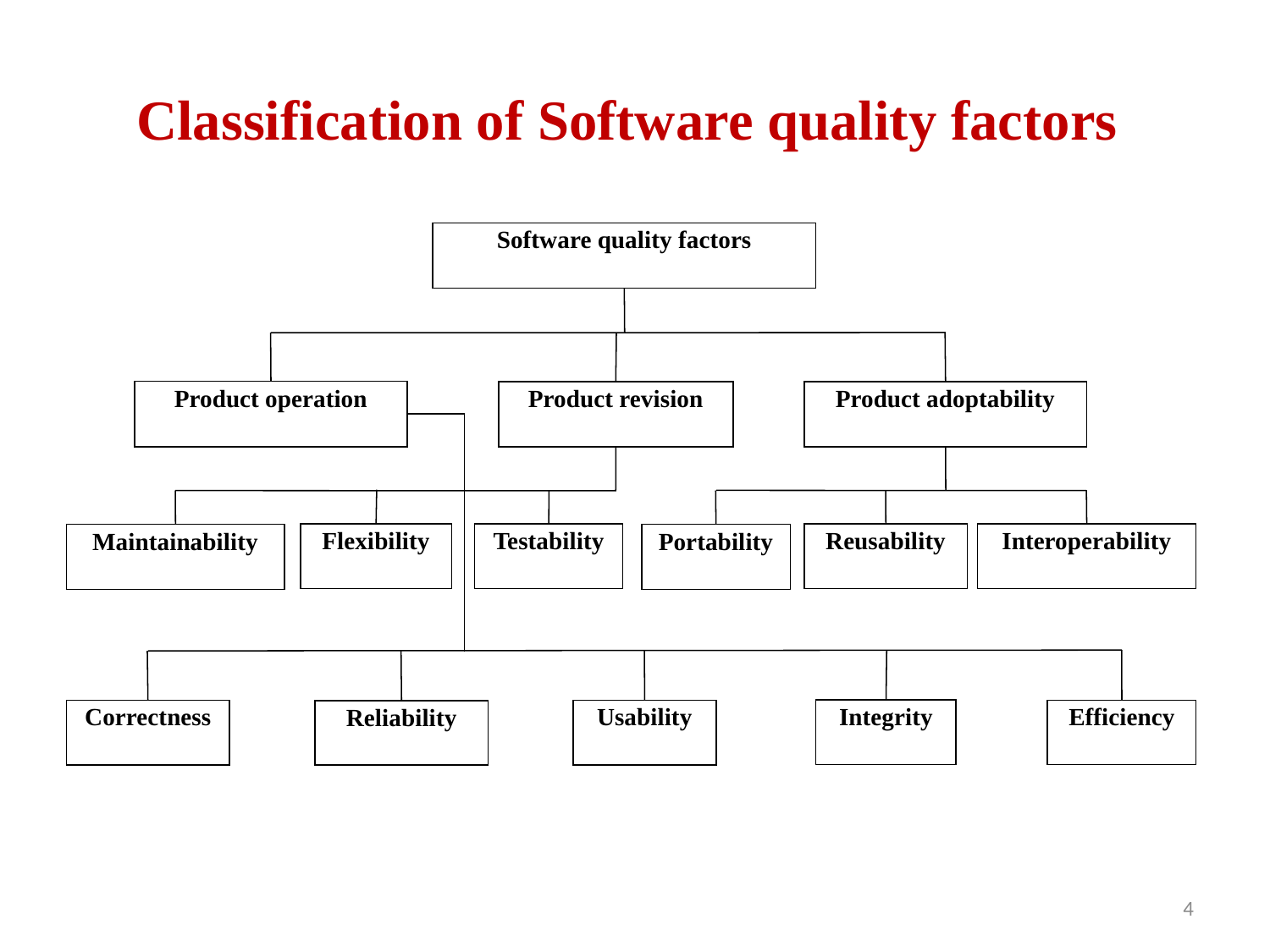

# Classification of Software quality factors

Software quality factors

Product operation
Product revision
Product adoptability

Flexibility
Testability
Interoperability
Reusability
Maintainability
Portability

Integrity
Usability
Efficiency
Correctness
Reliability
4